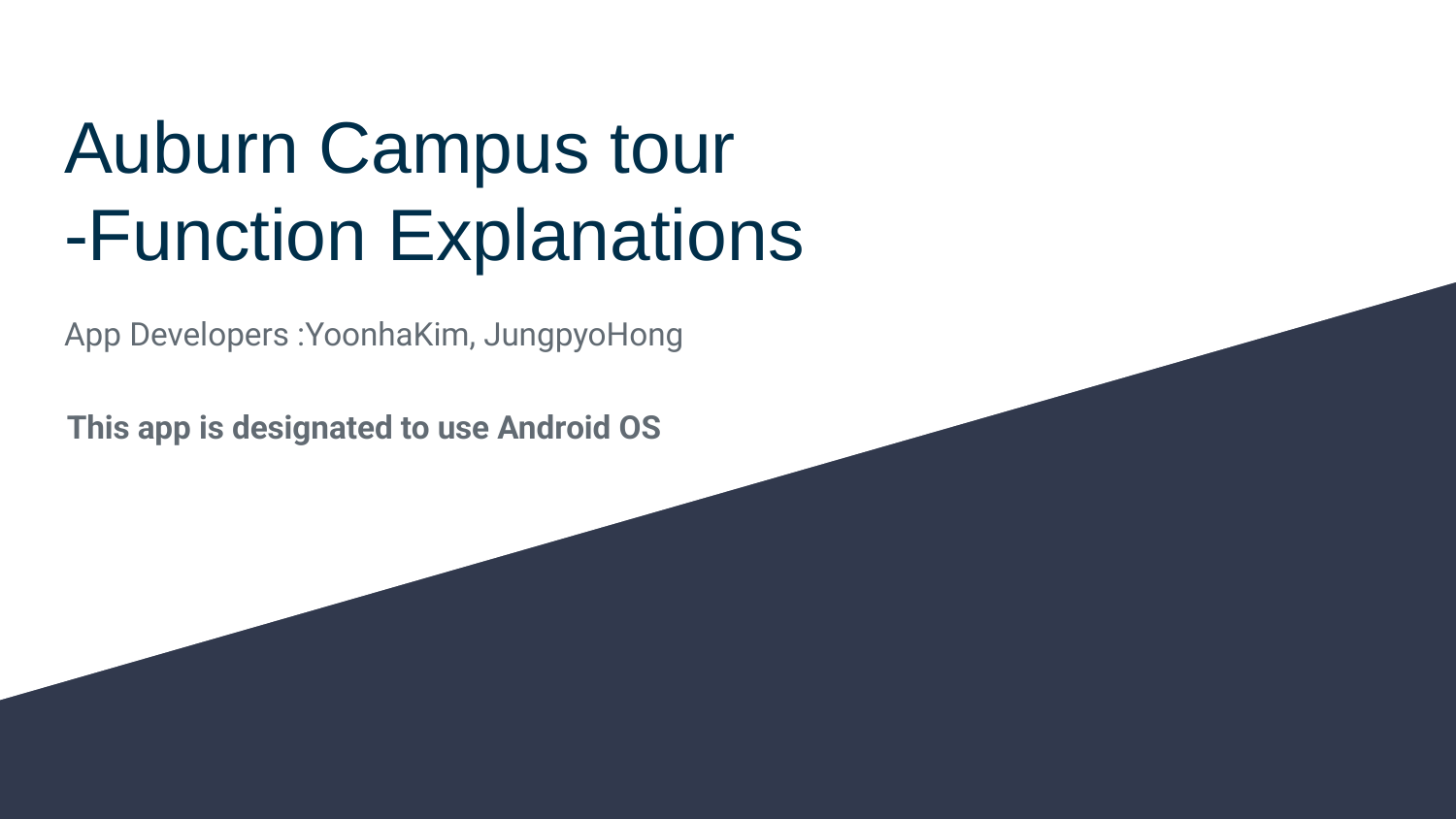

# Auburn Campus tour
-Function Explanations
App Developers :YoonhaKim, JungpyoHong
This app is designated to use Android OS